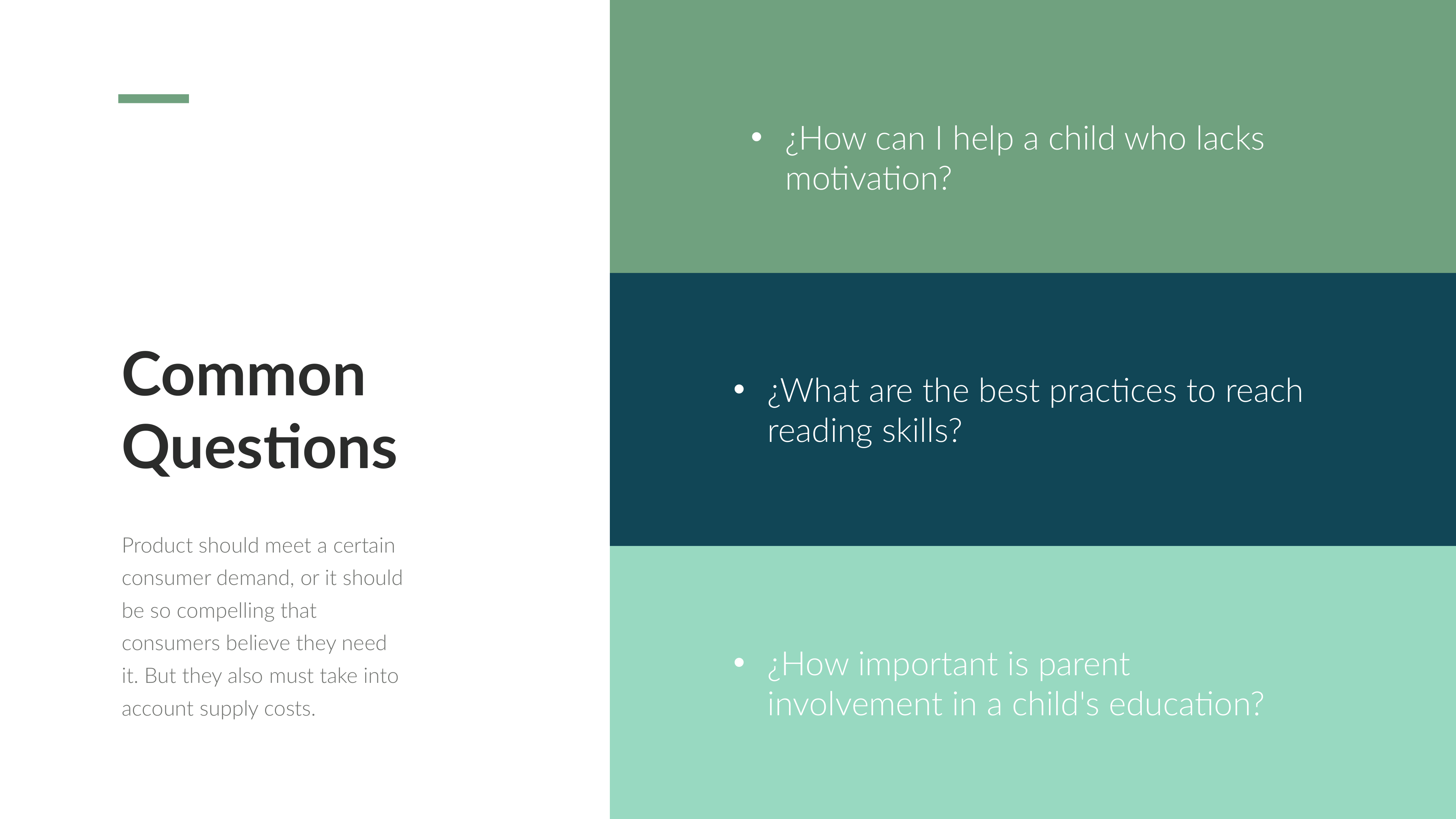

¿How can I help a child who lacks motivation?

¿What are the best practices to reach reading skills?

Common Questions
Product should meet a certain consumer demand, or it should be so compelling that consumers believe they need it. But they also must take into account supply costs.
¿How important is parent involvement in a child's education?